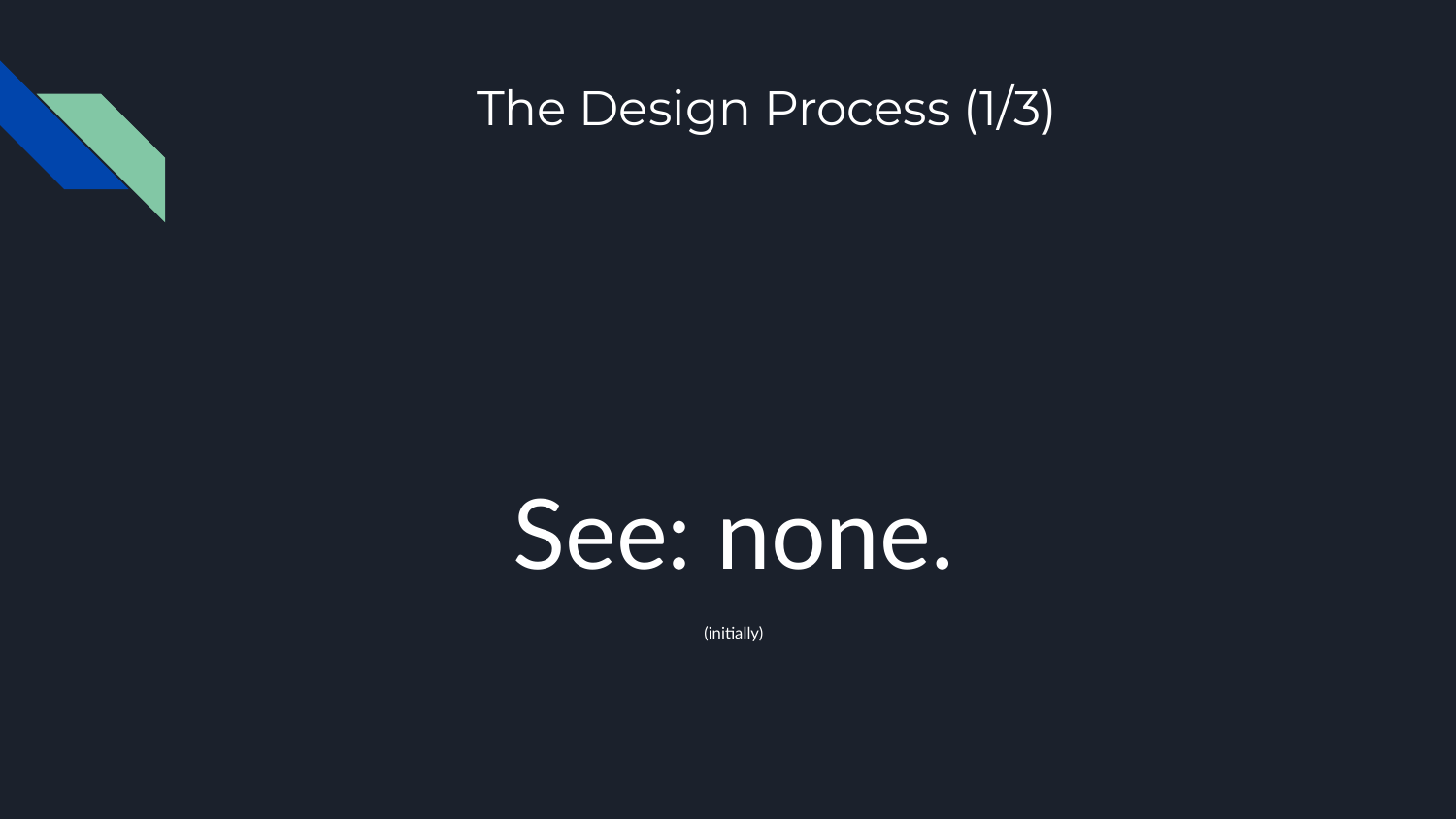

# The Design Process (1/3)

See: none.
(initially)